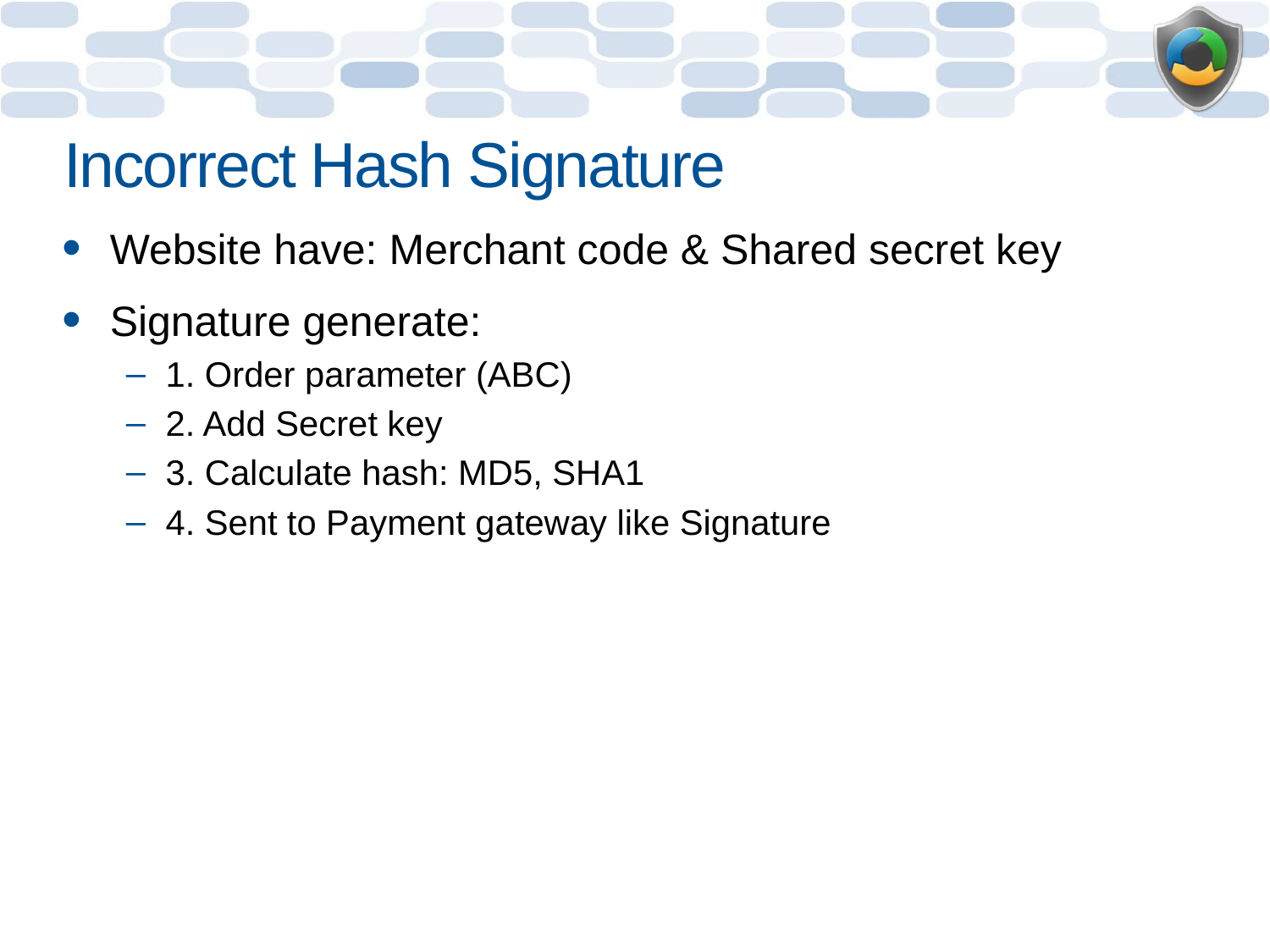

# Incorrect Hash Signature
Website have: Merchant code & Shared secret key
Signature generate:
1. Order parameter (ABC)
2. Add Secret key
3. Calculate hash: MD5, SHA1
4. Sent to Payment gateway like Signature